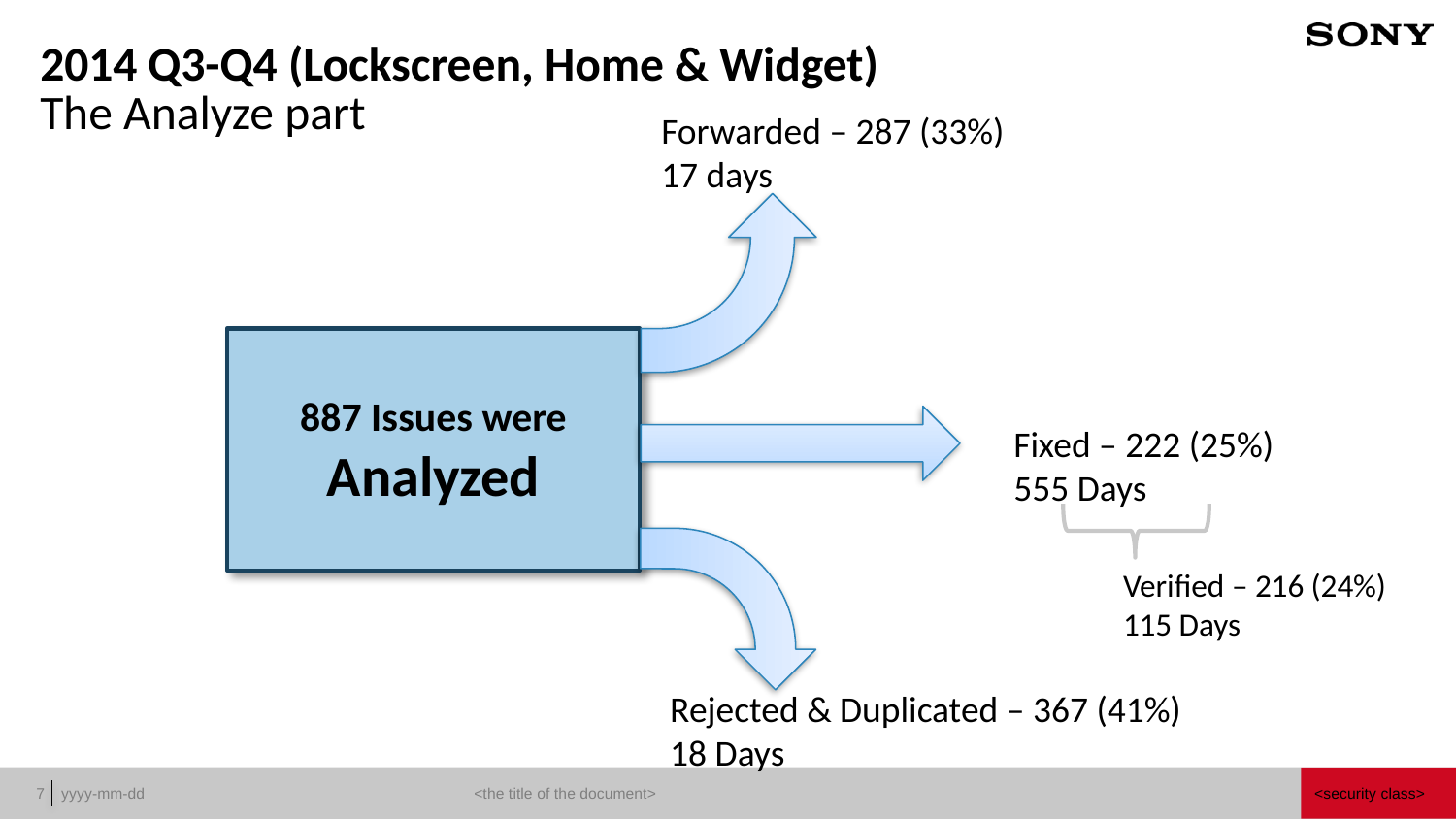

# 2014 Q3-Q4 (Lockscreen, Home & Widget) The Analyze part
Forwarded – 287 (33%)
17 days

887 Issues were
Analyzed

Fixed – 222 (25%)
555 Days

Verified – 216 (24%)
115 Days
Rejected & Duplicated – 367 (41%)
18 Days